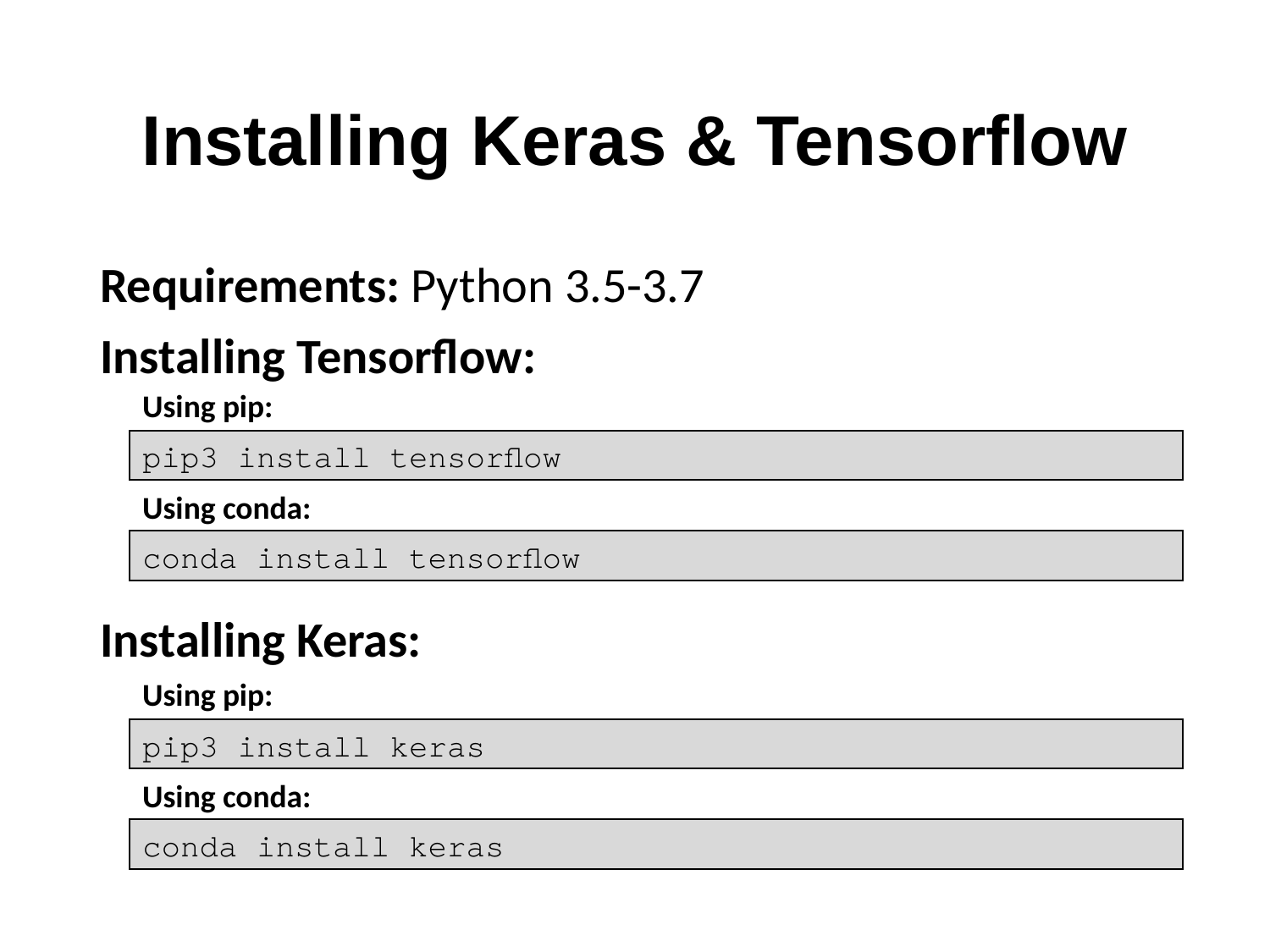

# Installing Keras & Tensorflow
Requirements: Python 3.5-3.7
Installing Tensorflow:

Installing Keras:

Using pip:
pip3 install tensorflow
Using conda:
conda install tensorflow
Using pip:
pip3 install keras
Using conda:
conda install keras